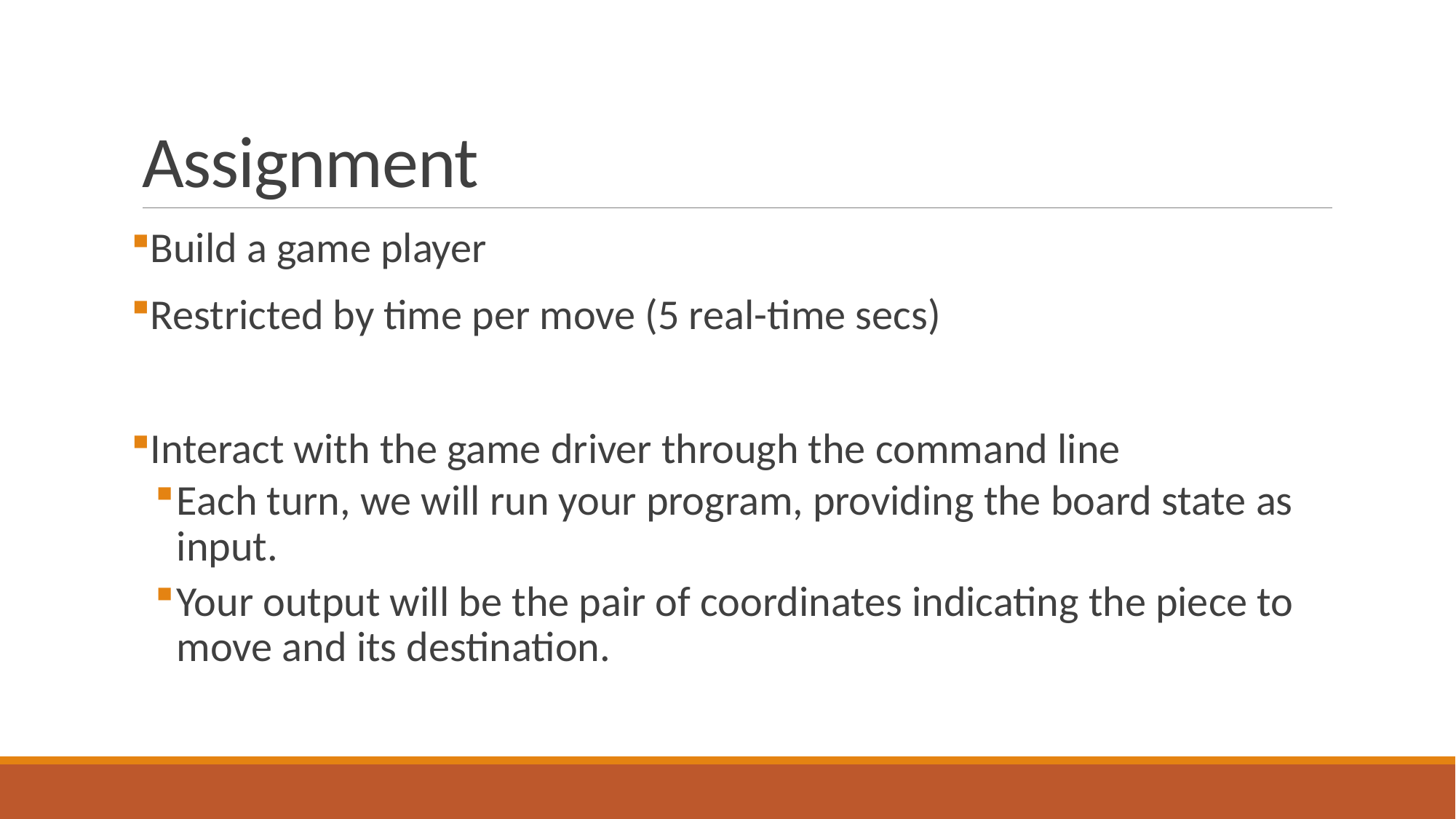

# Assignment
Build a game player
Restricted by time per move (5 real-time secs)

Interact with the game driver through the command line
Each turn, we will run your program, providing the board state as input.
Your output will be the pair of coordinates indicating the piece to move and its destination.